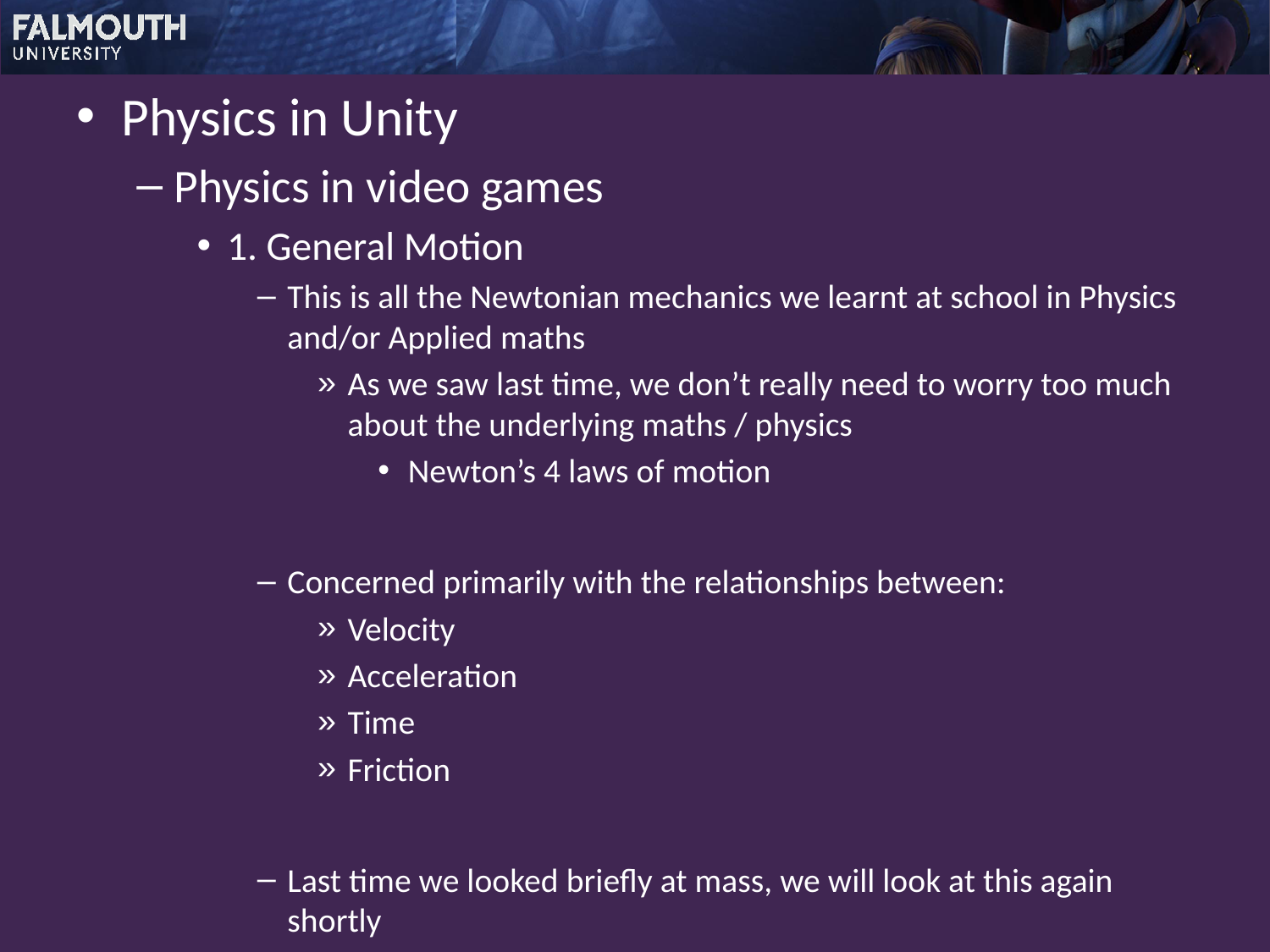

Physics in Unity
Physics in video games
1. General Motion
This is all the Newtonian mechanics we learnt at school in Physics and/or Applied maths
As we saw last time, we don’t really need to worry too much about the underlying maths / physics
Newton’s 4 laws of motion

Concerned primarily with the relationships between:
Velocity
Acceleration
Time
Friction

Last time we looked briefly at mass, we will look at this again shortly